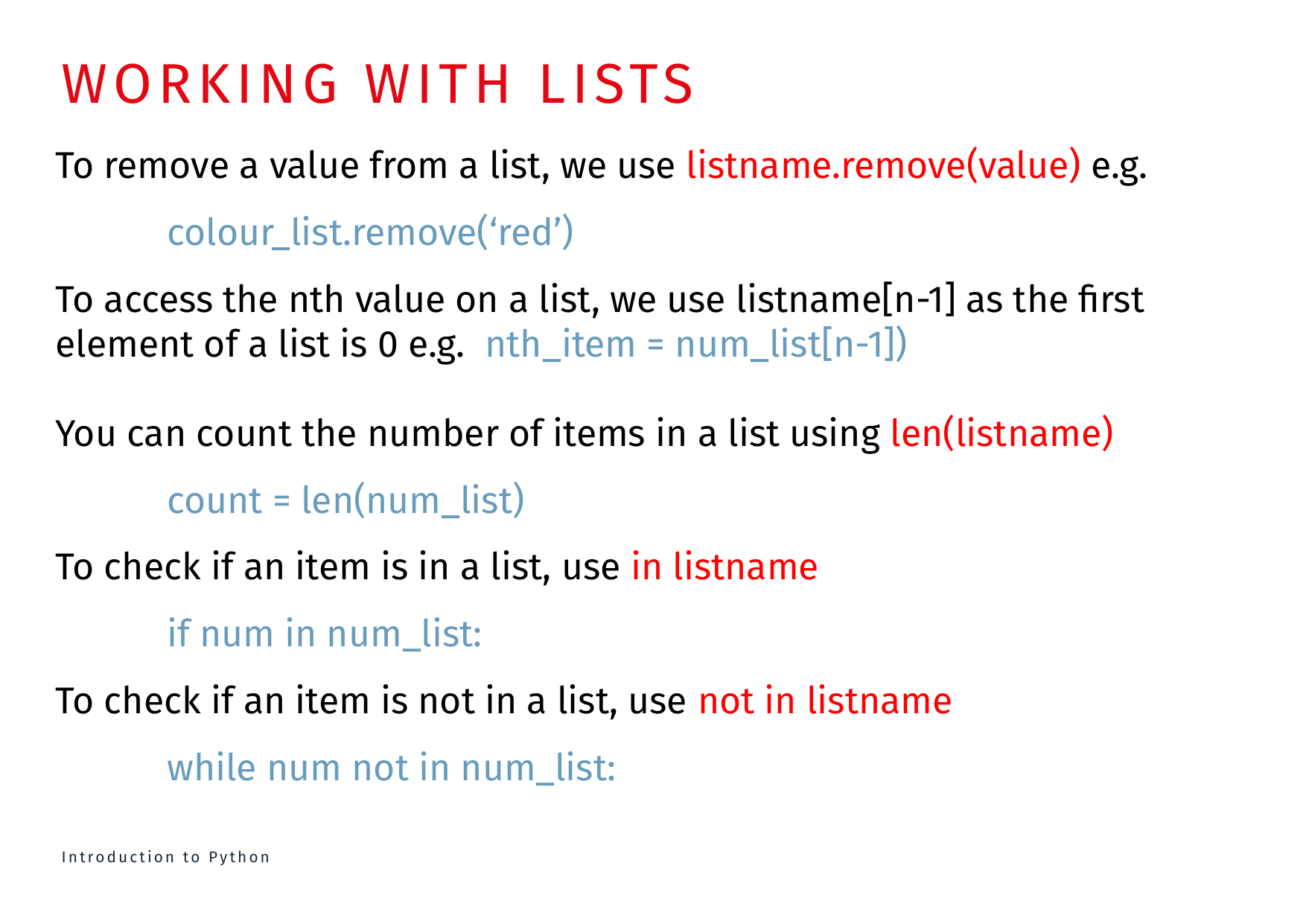

# Working with lists
To remove a value from a list, we use listname.remove(value) e.g.

	colour_list.remove(‘red’)

To access the nth value on a list, we use listname[n-1] as the first element of a list is 0 e.g.  nth_item = num_list[n-1])

You can count the number of items in a list using len(listname)

	count = len(num_list)

To check if an item is in a list, use in listname

	if num in num_list:

To check if an item is not in a list, use not in listname

	while num not in num_list:
Introduction to Python